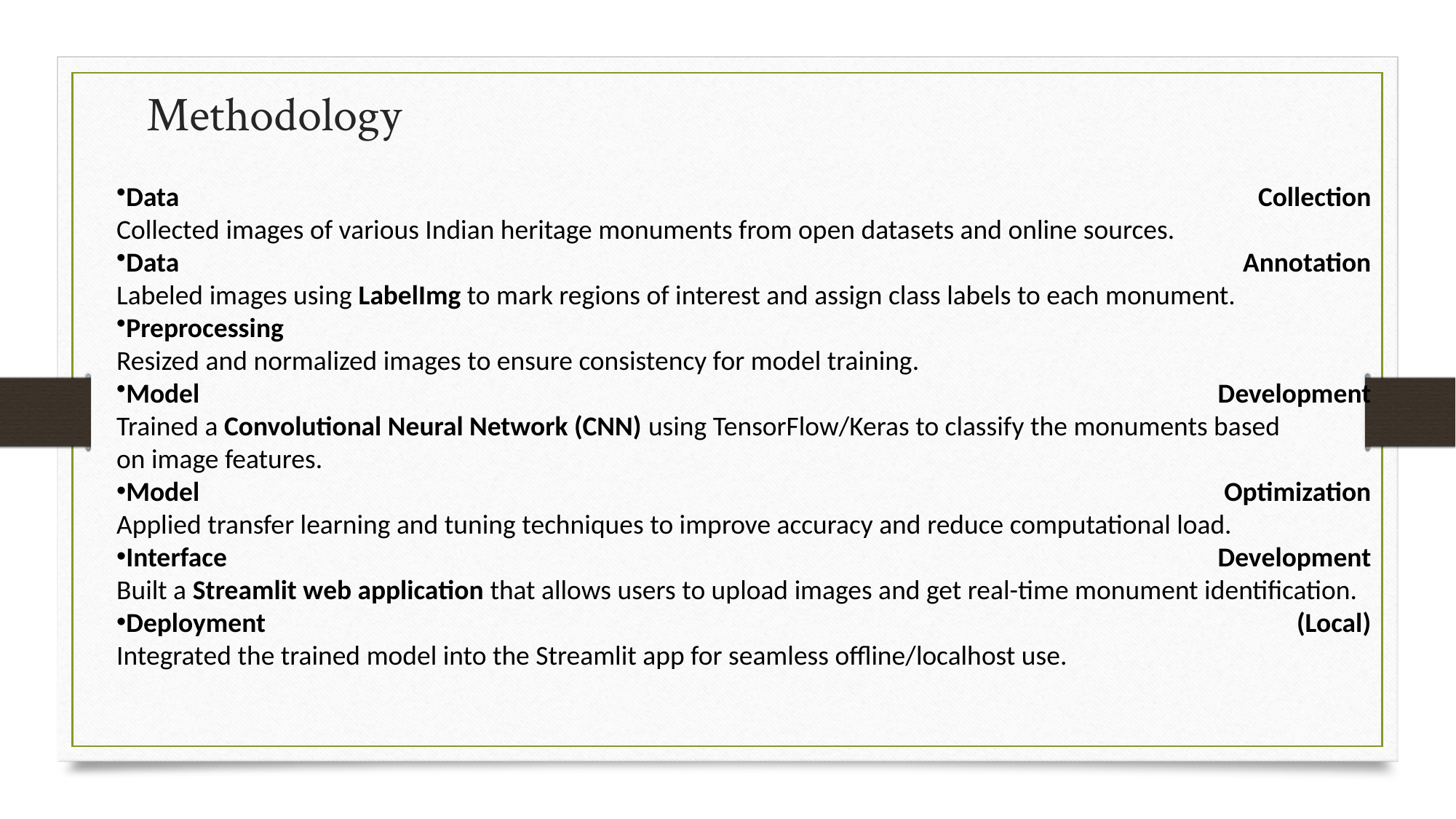

# Methodology
Data Collection
Collected images of various Indian heritage monuments from open datasets and online sources.
Data Annotation
Labeled images using LabelImg to mark regions of interest and assign class labels to each monument.
Preprocessing
Resized and normalized images to ensure consistency for model training.
Model Development
Trained a Convolutional Neural Network (CNN) using TensorFlow/Keras to classify the monuments based
on image features.
Model Optimization
Applied transfer learning and tuning techniques to improve accuracy and reduce computational load.
Interface Development
Built a Streamlit web application that allows users to upload images and get real-time monument identification.
Deployment (Local)
Integrated the trained model into the Streamlit app for seamless offline/localhost use.